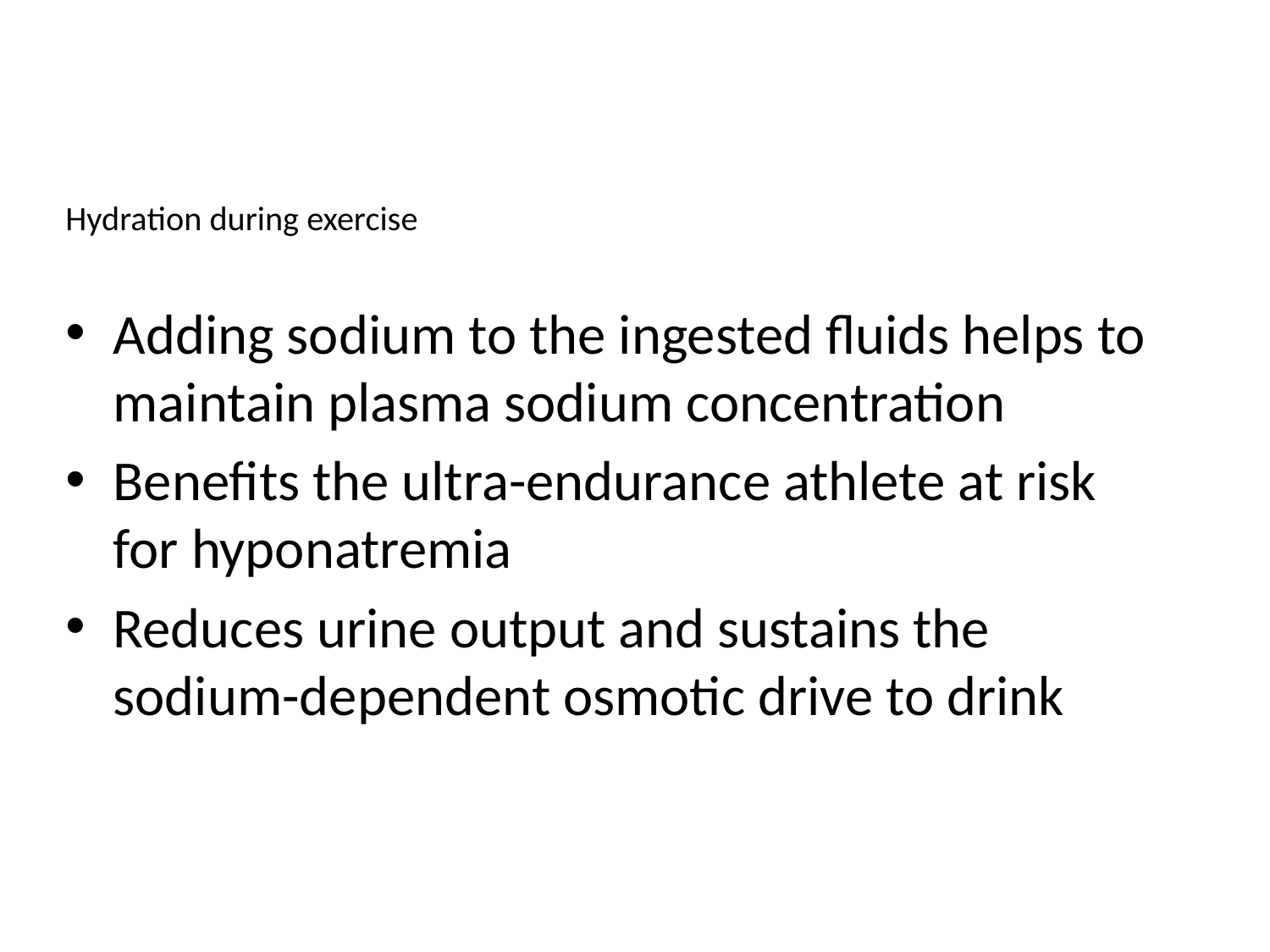

# Hydration during exercise
Adding sodium to the ingested fluids helps to maintain plasma sodium concentration
Benefits the ultra-endurance athlete at risk for hyponatremia
Reduces urine output and sustains the sodium-dependent osmotic drive to drink